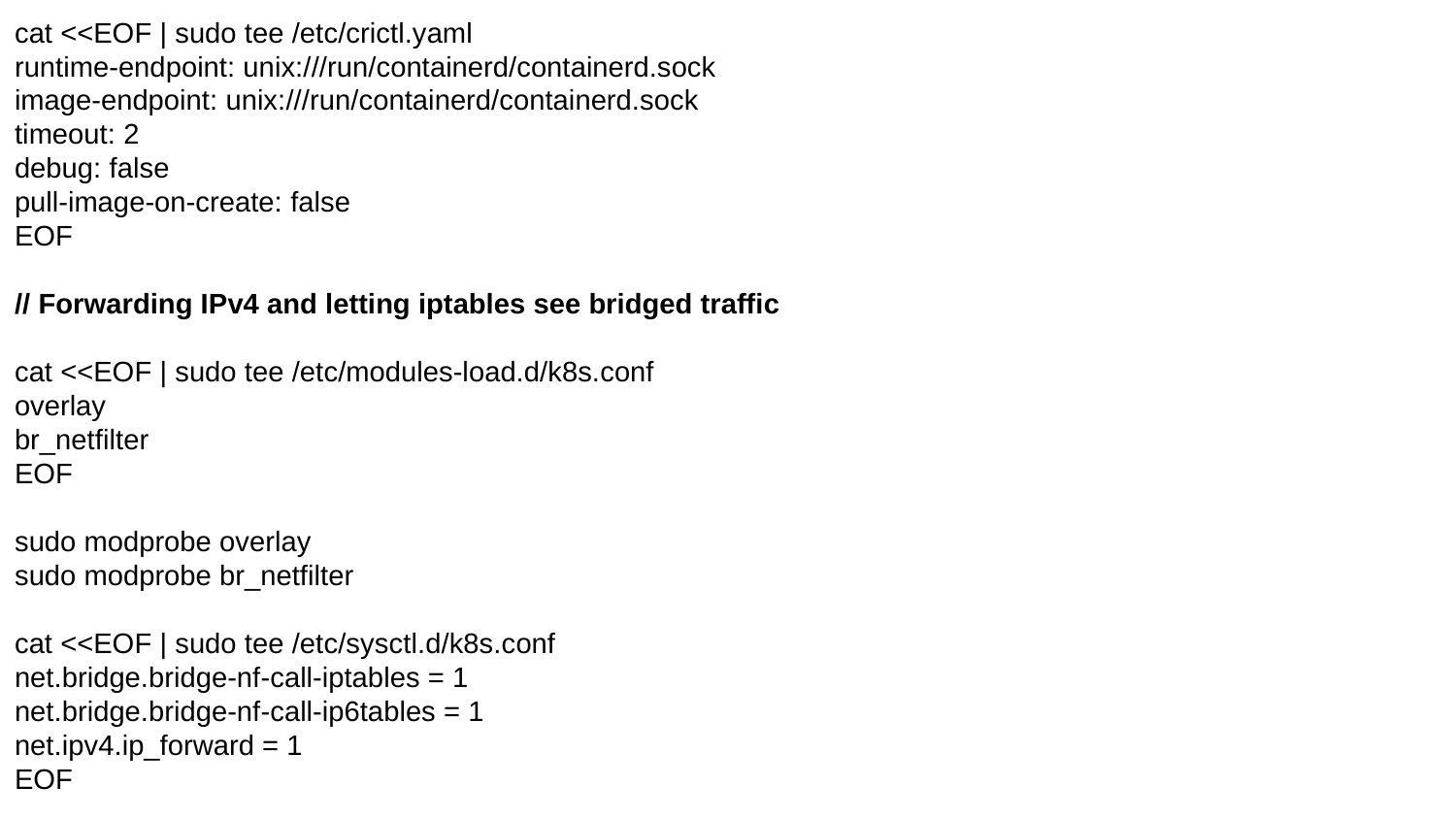

cat <<EOF | sudo tee /etc/crictl.yaml
runtime-endpoint: unix:///run/containerd/containerd.sock
image-endpoint: unix:///run/containerd/containerd.sock
timeout: 2
debug: false
pull-image-on-create: false
EOF

// Forwarding IPv4 and letting iptables see bridged traffic

cat <<EOF | sudo tee /etc/modules-load.d/k8s.conf
overlay
br_netfilter
EOF

sudo modprobe overlay
sudo modprobe br_netfilter

cat <<EOF | sudo tee /etc/sysctl.d/k8s.conf
net.bridge.bridge-nf-call-iptables = 1
net.bridge.bridge-nf-call-ip6tables = 1
net.ipv4.ip_forward = 1
EOF